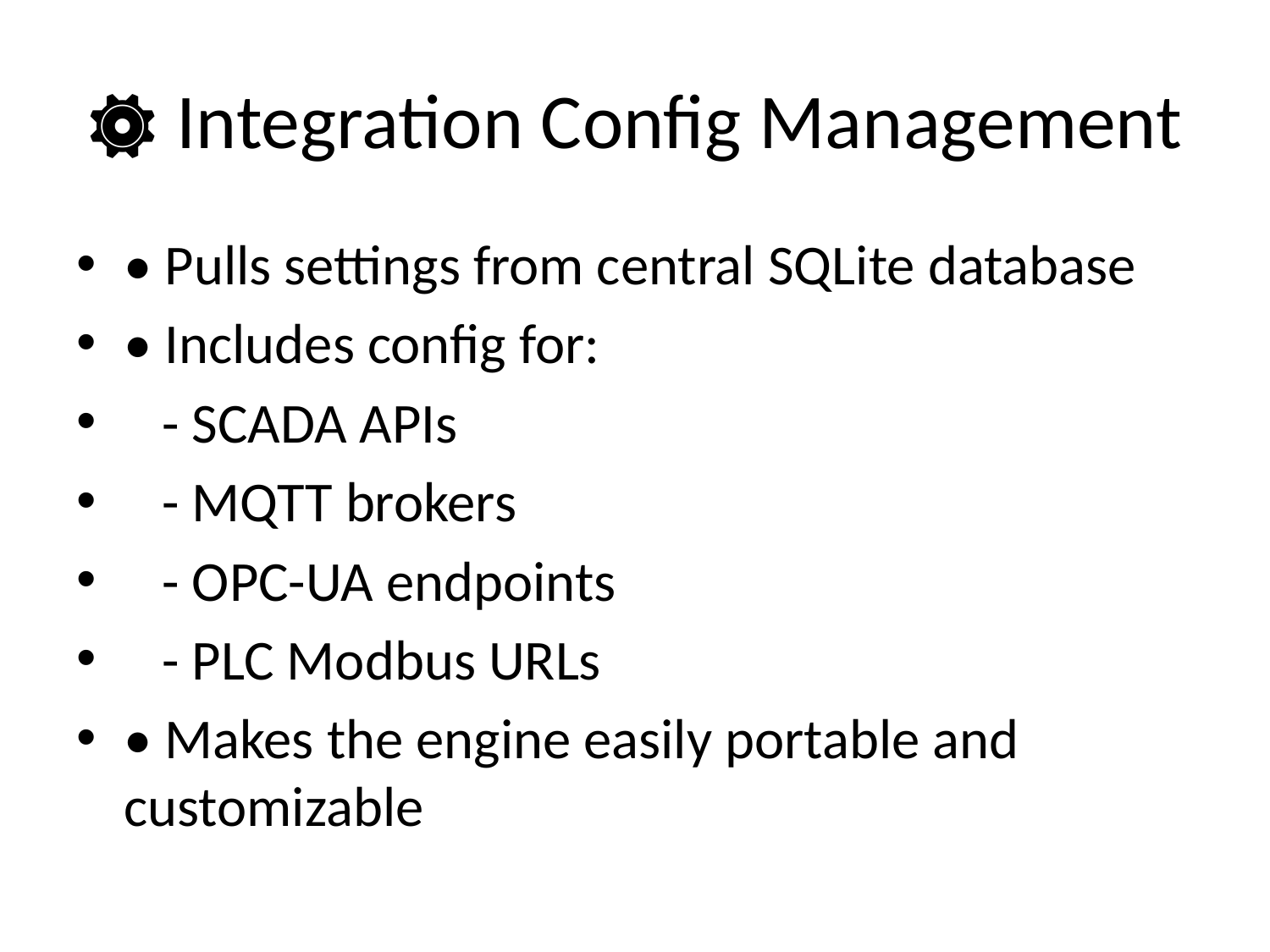

# ⚙️ Integration Config Management
• Pulls settings from central SQLite database
• Includes config for:
   - SCADA APIs
   - MQTT brokers
   - OPC-UA endpoints
   - PLC Modbus URLs
• Makes the engine easily portable and customizable